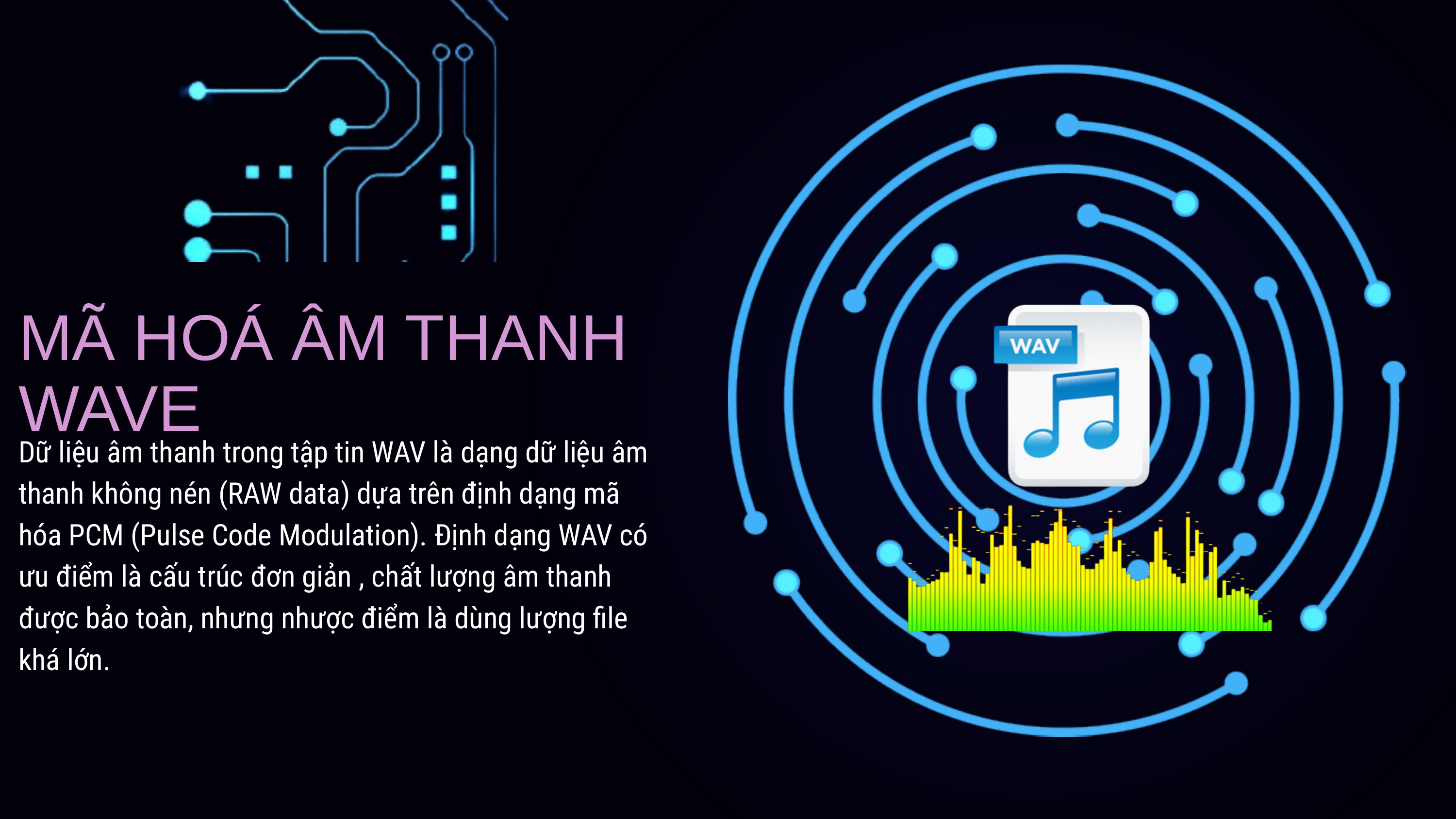

MÃ HOÁ ÂM THANH WAVE
Dữ liệu âm thanh trong tập tin WAV là dạng dữ liệu âm thanh không nén (RAW data) dựa trên định dạng mã hóa PCM (Pulse Code Modulation). Định dạng WAV có ưu điểm là cấu trúc đơn giản , chất lượng âm thanh được bảo toàn, nhưng nhược điểm là dùng lượng file khá lớn.